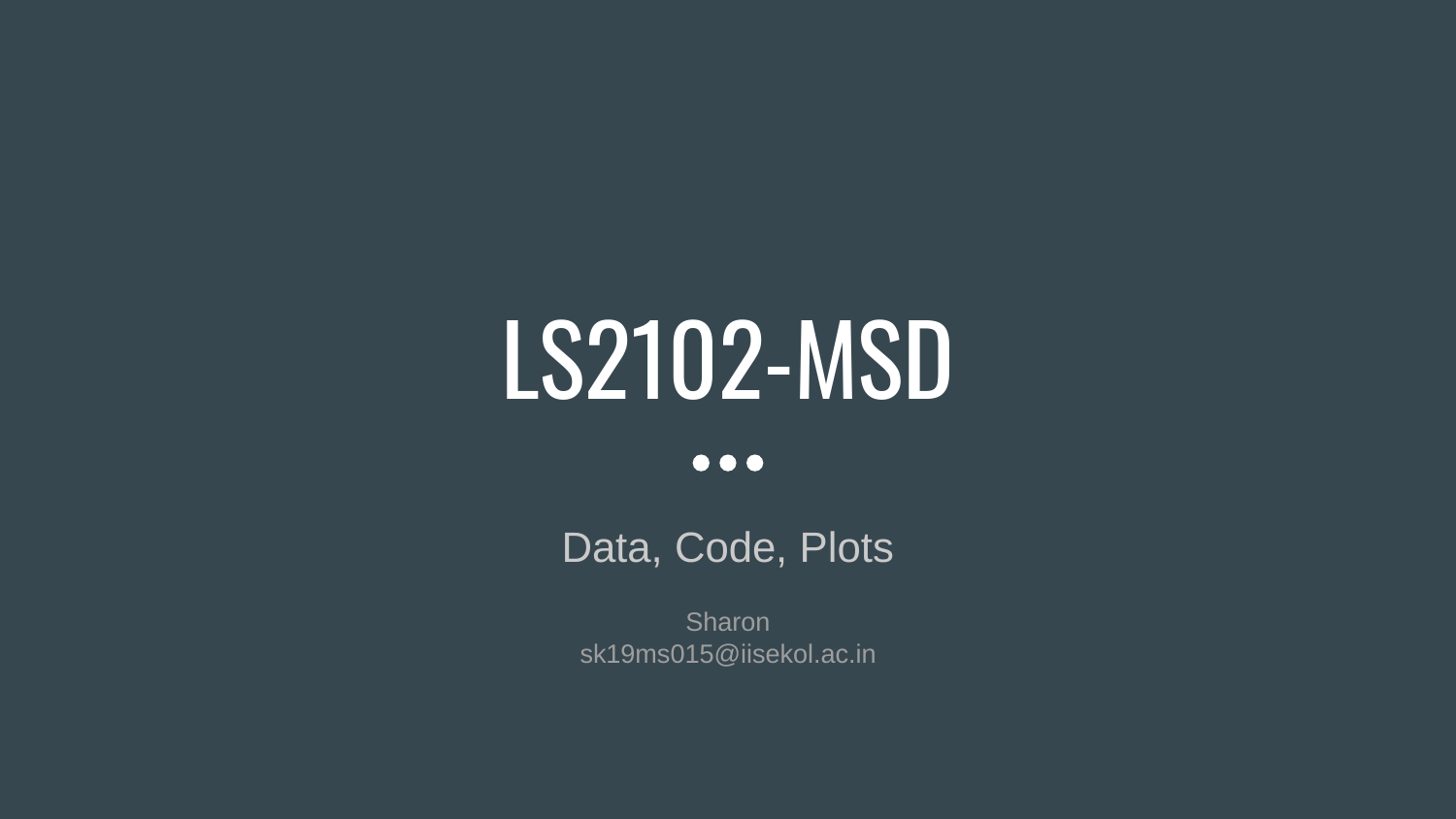

# LS2102-MSD
Data, Code, Plots

Sharon
sk19ms015@iisekol.ac.in